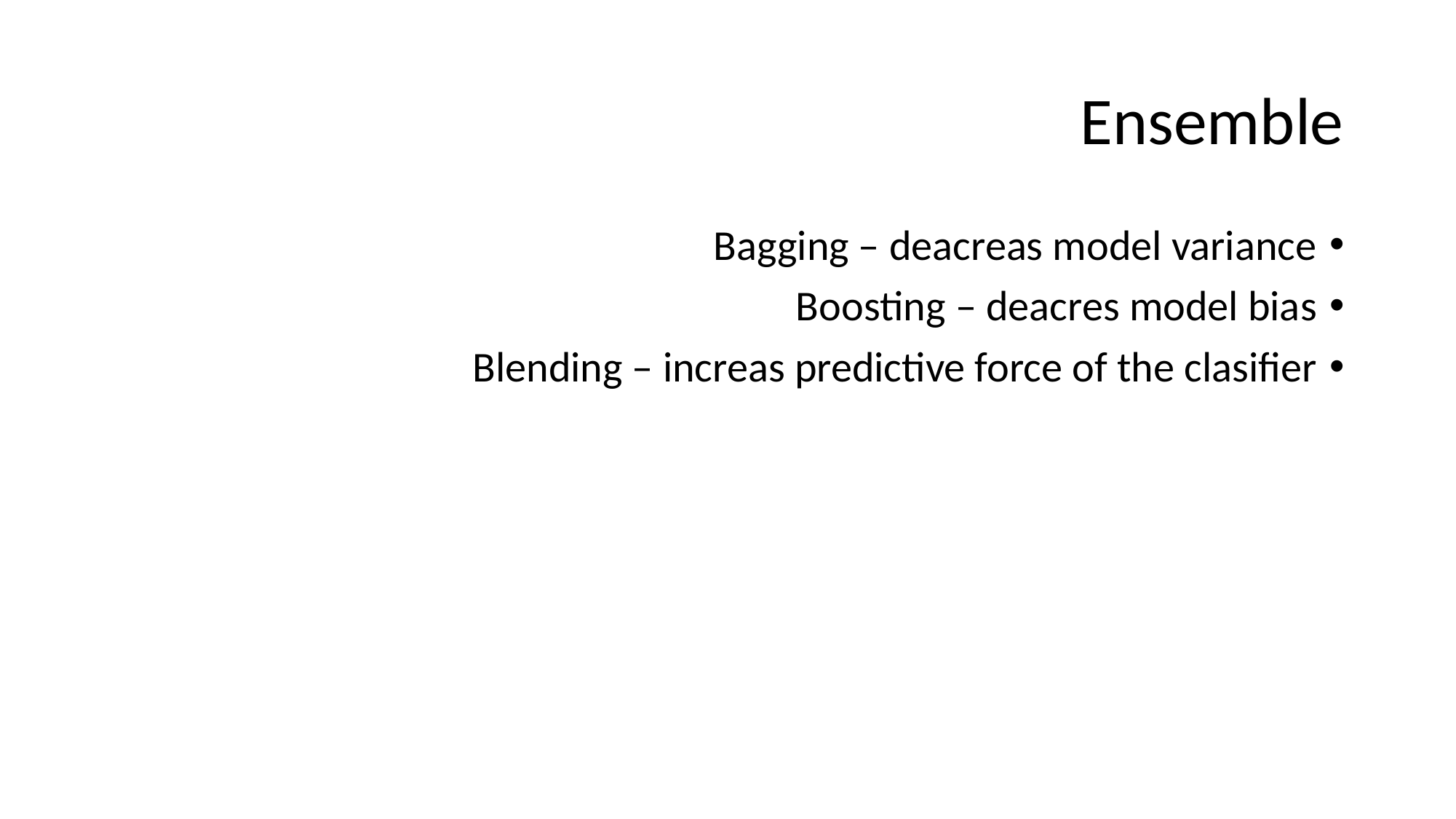

# Ensemble
Bagging – deacreas model variance
Boosting – deacres model bias
Blending – increas predictive force of the clasifier